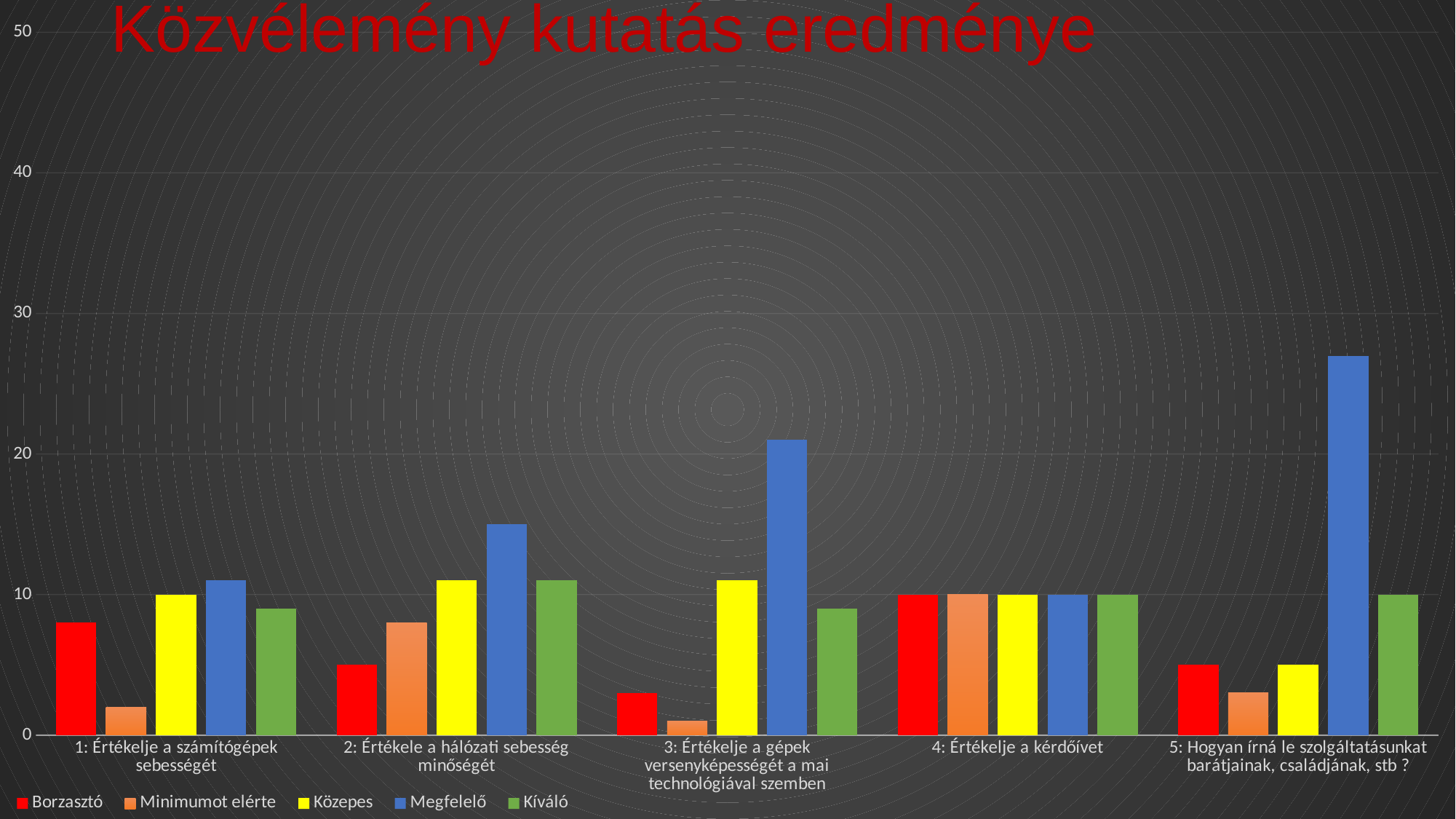

### Chart

| Category | Borzasztó | Minimumot elérte | Közepes | Megfelelő | Kíváló |
|---|---|---|---|---|---|
| 1: Értékelje a számítógépek sebességét | 8.0 | 2.0 | 10.0 | 11.0 | 9.0 |
| 2: Értékele a hálózati sebesség minőségét | 5.0 | 8.0 | 11.0 | 15.0 | 11.0 |
| 3: Értékelje a gépek versenyképességét a mai technológiával szemben | 3.0 | 1.0 | 11.0 | 21.0 | 9.0 |
| 4: Értékelje a kérdőívet | 10.0 | 10.0 | 10.0 | 10.0 | 10.0 |
| 5: Hogyan írná le szolgáltatásunkat barátjainak, családjának, stb ? | 5.0 | 3.0 | 5.0 | 27.0 | 10.0 |
# Közvélemény kutatás eredménye